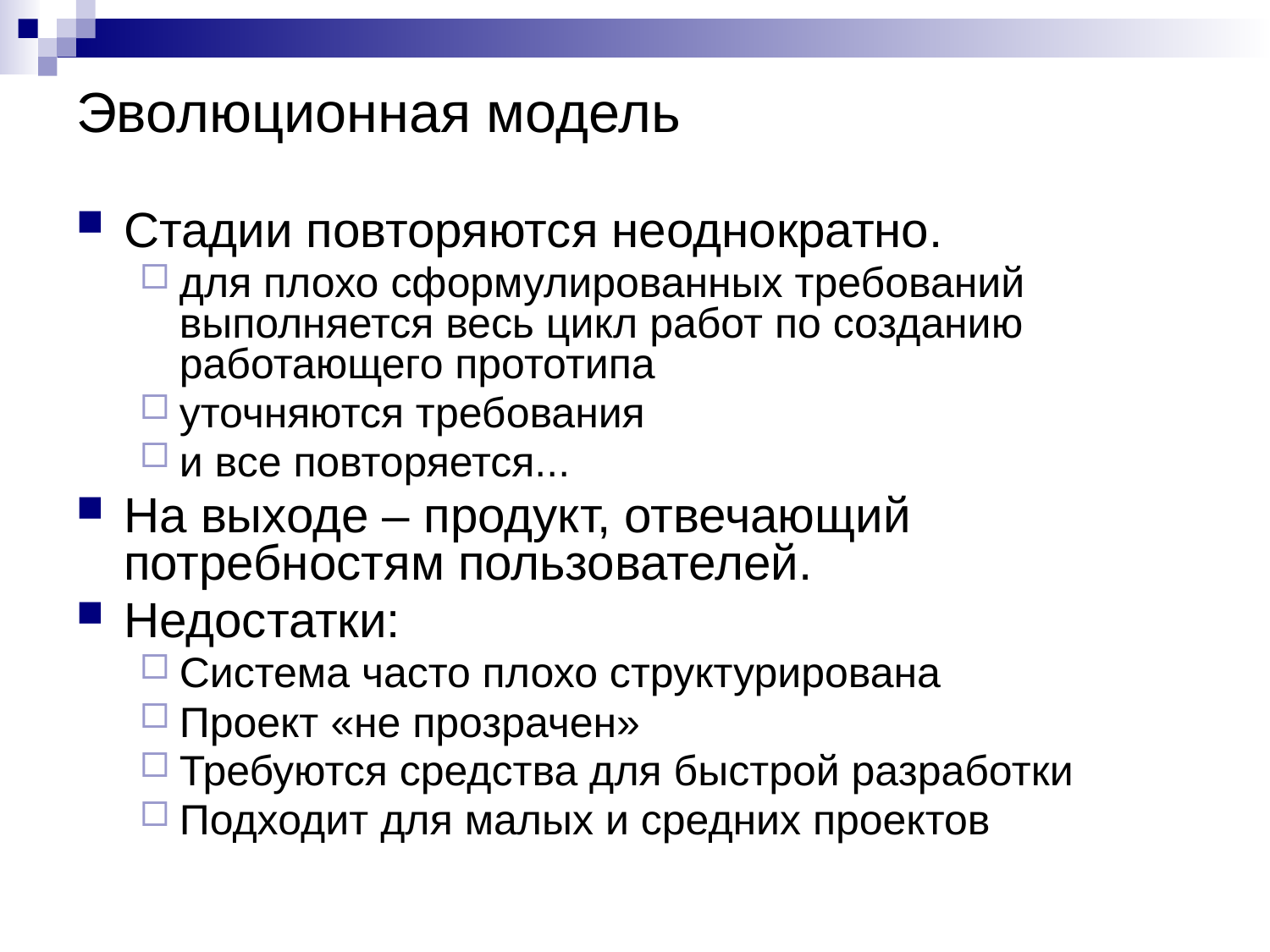

# Эволюционная модель
Стадии повторяются неоднократно.
для плохо сформулированных требований выполняется весь цикл работ по созданию работающего прототипа
уточняются требования
и все повторяется...
На выходе – продукт, отвечающий потребностям пользователей.
Недостатки:
Система часто плохо структурирована
Проект «не прозрачен»
Требуются средства для быстрой разработки
Подходит для малых и средних проектов